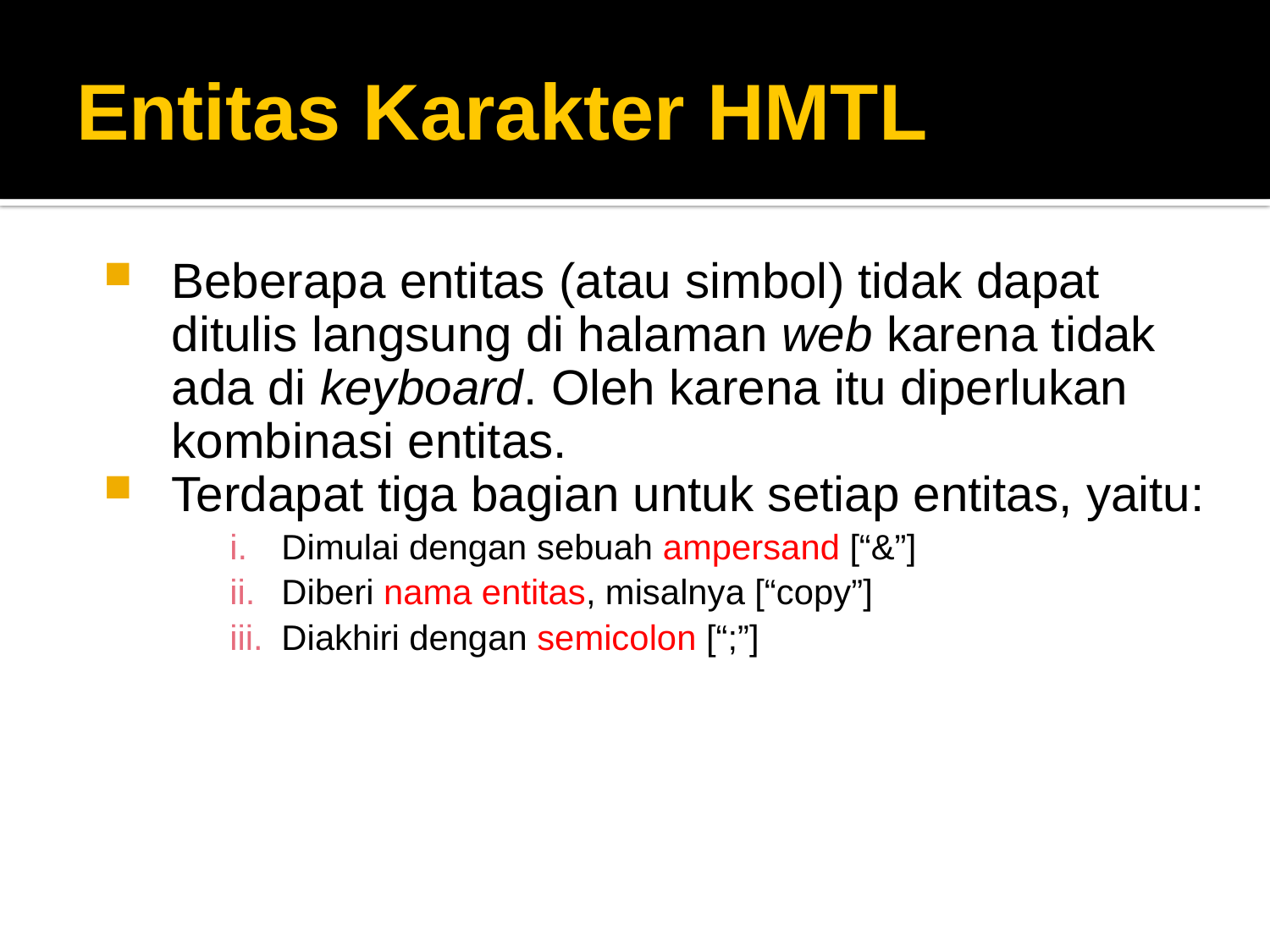

# Entitas Karakter HMTL
Beberapa entitas (atau simbol) tidak dapat ditulis langsung di halaman web karena tidak ada di keyboard. Oleh karena itu diperlukan kombinasi entitas.
Terdapat tiga bagian untuk setiap entitas, yaitu:
Dimulai dengan sebuah ampersand [“&”]
Diberi nama entitas, misalnya [“copy”]
Diakhiri dengan semicolon [“;”]